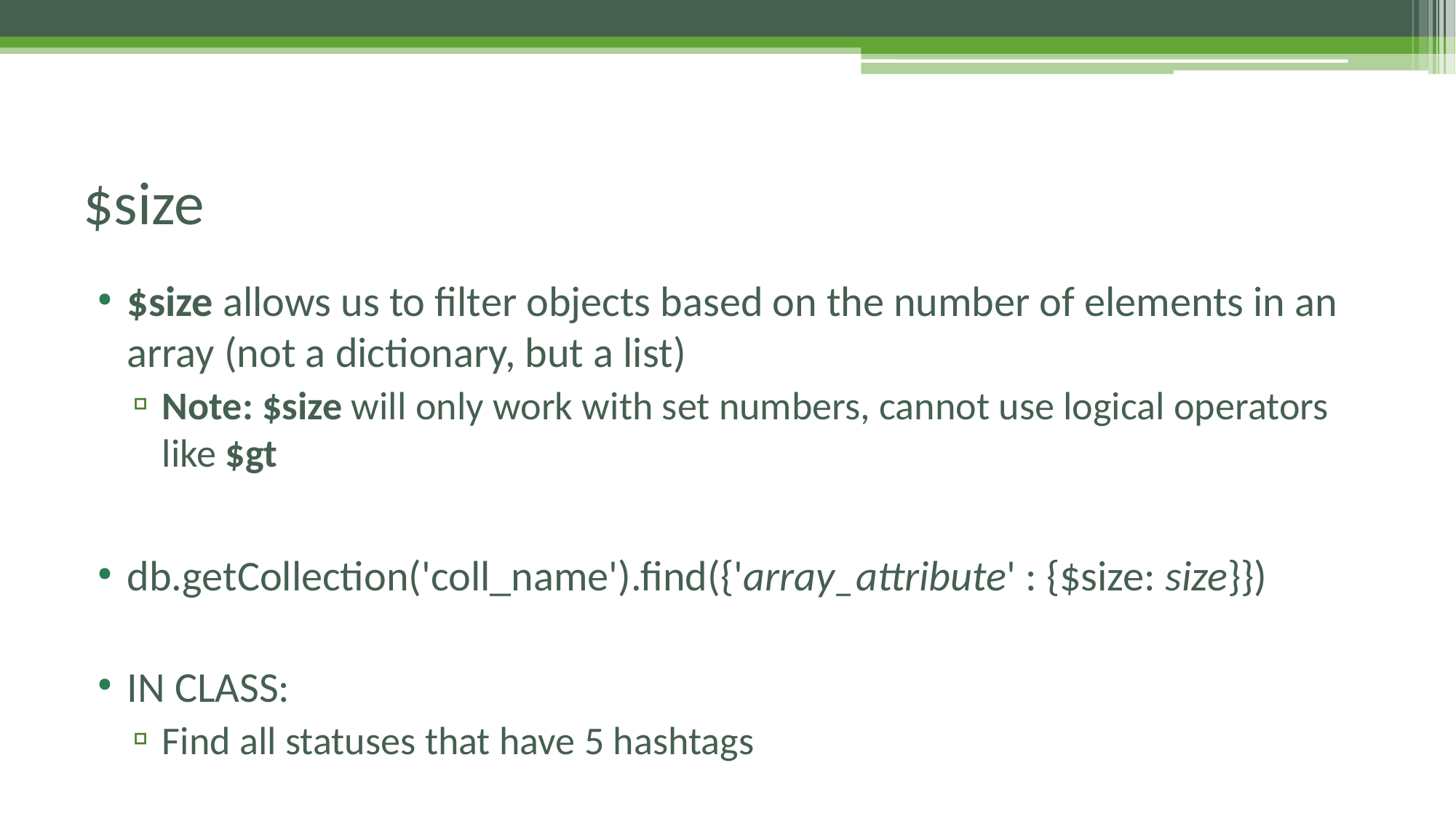

# $size
$size allows us to filter objects based on the number of elements in an array (not a dictionary, but a list)
Note: $size will only work with set numbers, cannot use logical operators like $gt

db.getCollection('coll_name').find({'array_attribute' : {$size: size}})

IN CLASS:
Find all statuses that have 5 hashtags